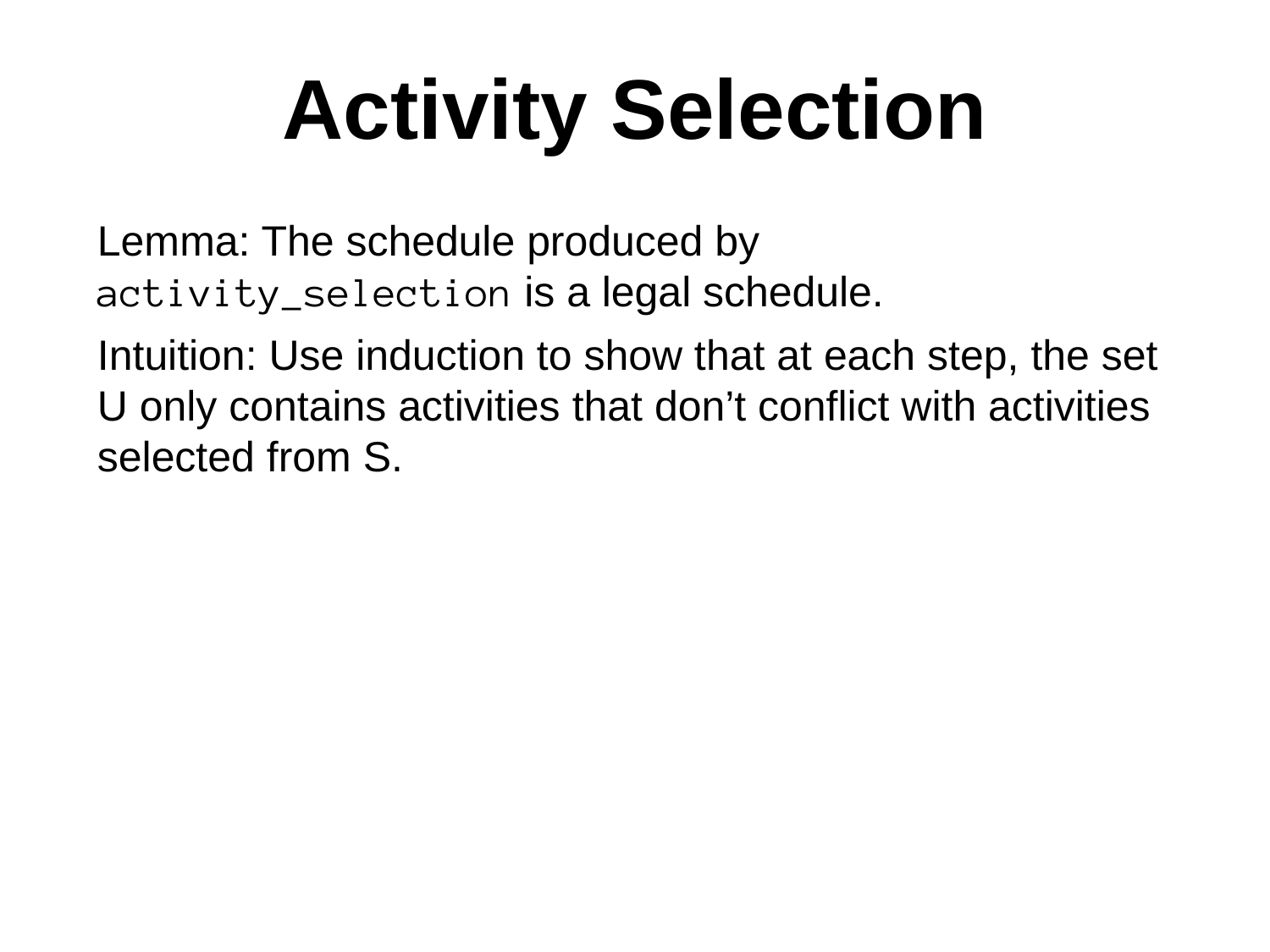

Activity Selection
Lemma: The schedule produced by activity_selection is a legal schedule.

Intuition: Use induction to show that at each step, the set U only contains activities that don’t conflict with activities selected from S.